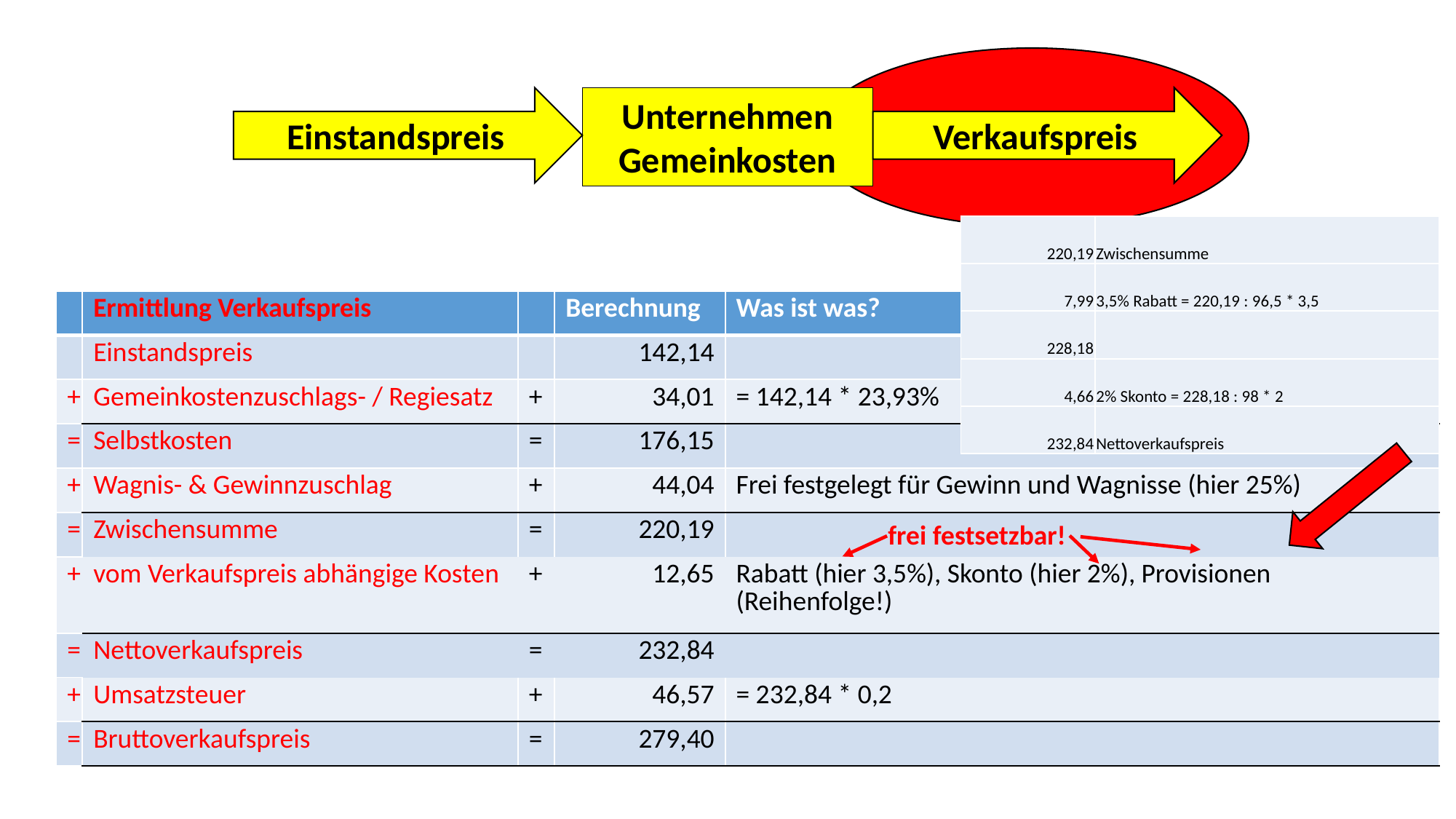

Einstandspreis
Unternehmen
Gemeinkosten
Verkaufspreis
| 220,19 | Zwischensumme |
| --- | --- |
| 7,99 | 3,5% Rabatt = 220,19 : 96,5 \* 3,5 |
| 228,18 |  |
| 4,66 | 2% Skonto = 228,18 : 98 \* 2 |
| 232,84 | Nettoverkaufspreis |
|  | Ermittlung Verkaufspreis |  | Berechnung | Was ist was? |
| --- | --- | --- | --- | --- |
|  | Einstandspreis |  | 142,14 |  |
| + | Gemeinkostenzuschlags- / Regiesatz | + | 34,01 | = 142,14 \* 23,93% |
| = | Selbstkosten | = | 176,15 |  |
| + | Wagnis- & Gewinnzuschlag | + | 44,04 | Frei festgelegt für Gewinn und Wagnisse (hier 25%) |
| = | Zwischensumme | = | 220,19 |  |
| + | vom Verkaufspreis abhängige Kosten | + | 12,65 | Rabatt (hier 3,5%), Skonto (hier 2%), Provisionen (Reihenfolge!) |
| = | Nettoverkaufspreis | = | 232,84 |  |
| + | Umsatzsteuer | + | 46,57 | = 232,84 \* 0,2 |
| = | Bruttoverkaufspreis | = | 279,40 |  |

frei festsetzbar!